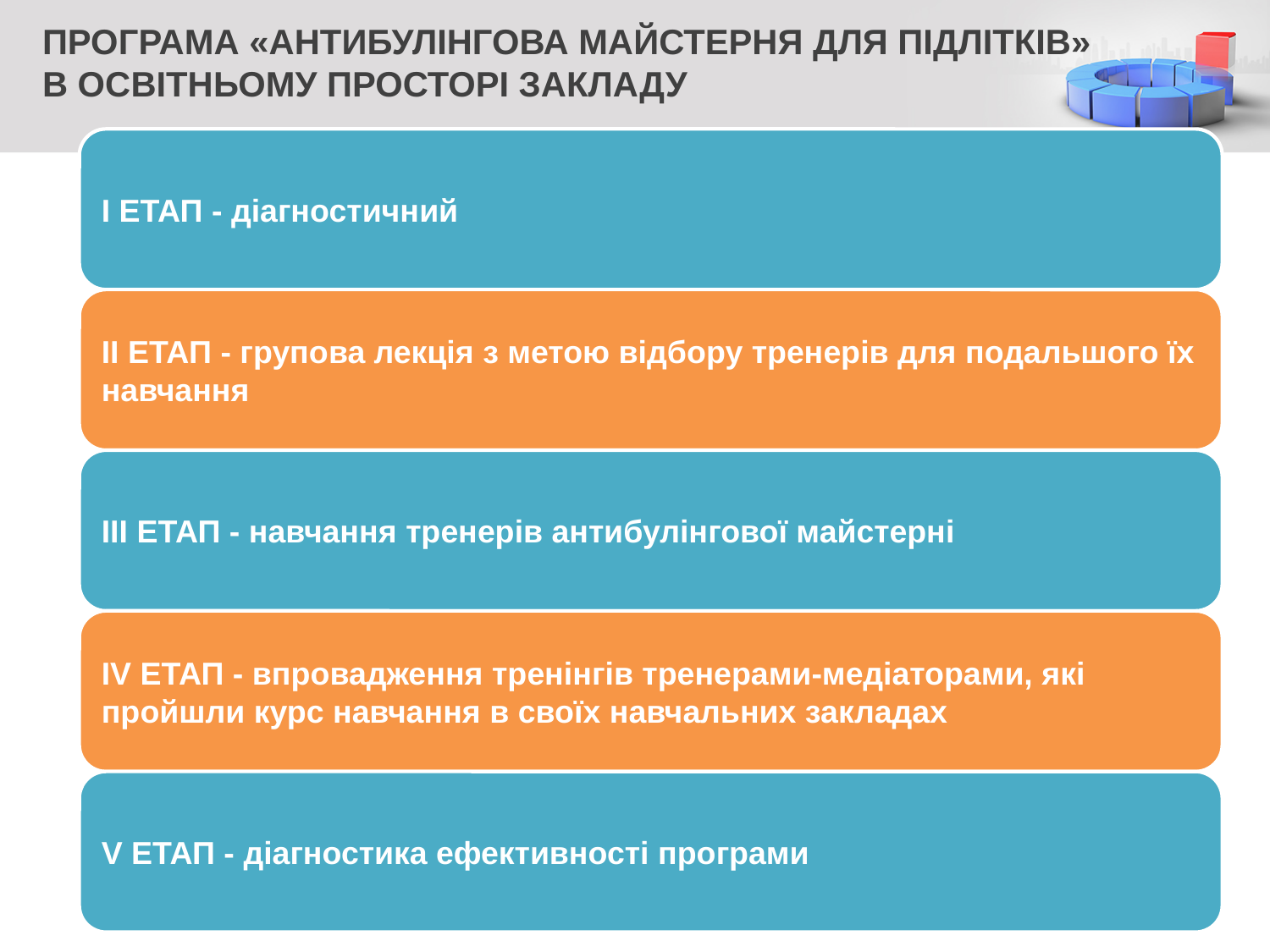

# ПРОГРАМА «АНТИБУЛІНГОВА МАЙСТЕРНЯ ДЛЯ ПІДЛІТКІВ» В ОСВІТНЬОМУ ПРОСТОРІ ЗАКЛАДУ
І ЕТАП - діагностичний
ІІ ЕТАП - групова лекція з метою відбору тренерів для подальшого їх навчання
ІІІ ЕТАП - навчання тренерів антибулінгової майстерні
ІV ЕТАП - впровадження тренінгів тренерами-медіаторами, які пройшли курс навчання в своїх навчальних закладах
V ЕТАП - діагностика ефективності програми